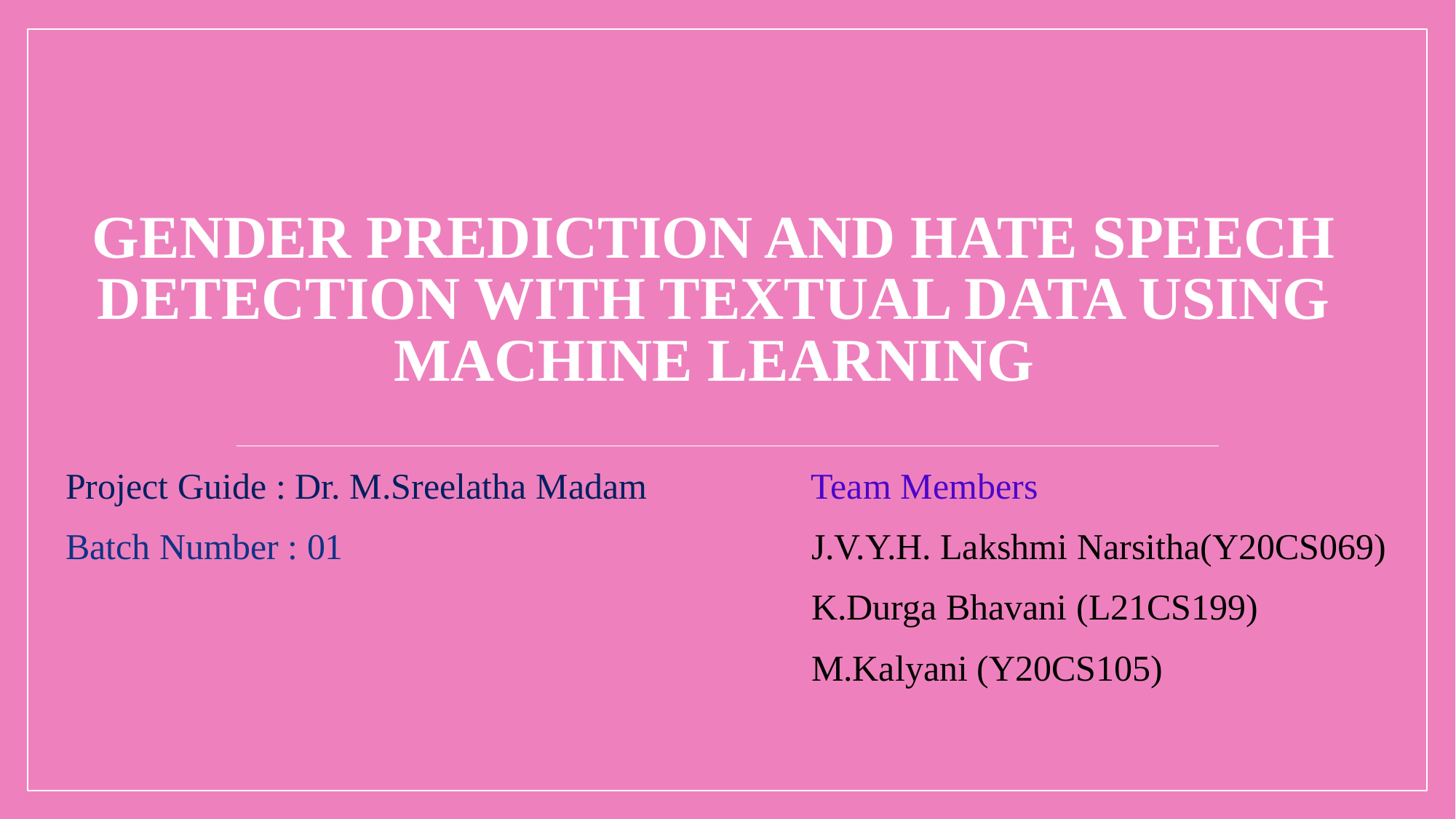

# Gender Prediction AND HATE SPEECH DETECTION With Textual Data Using Machine Learning
Project Guide : Dr. M.Sreelatha Madam                  Team Members
Batch Number : 01 			                      J.V.Y.H. Lakshmi Narsitha(Y20CS069)
						          K.Durga Bhavani (L21CS199)
						          M.Kalyani (Y20CS105)